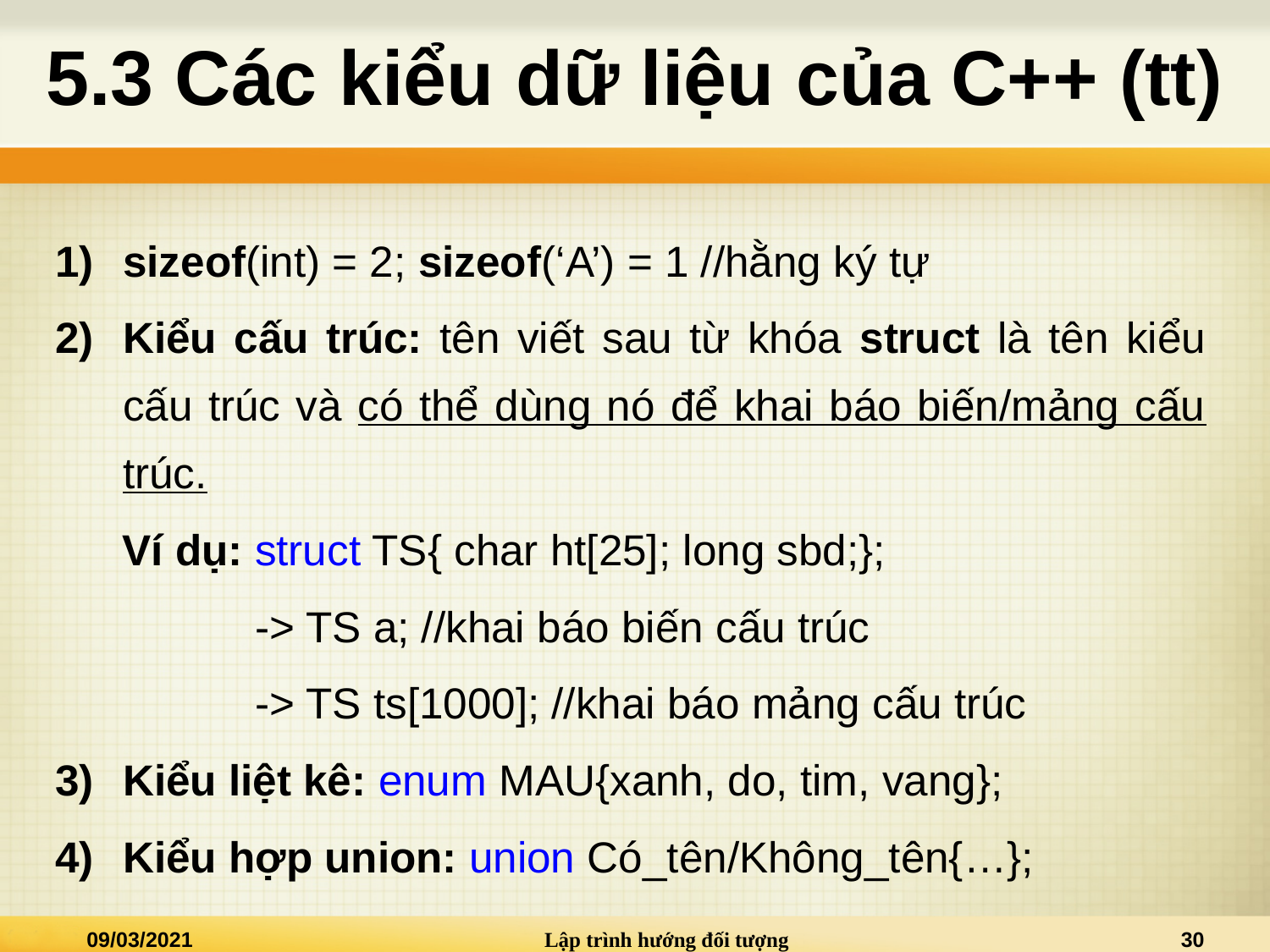

# 5.3 Các kiểu dữ liệu của C++ (tt)
sizeof(int) = 2; sizeof(‘A’) = 1 //hằng ký tự
Kiểu cấu trúc: tên viết sau từ khóa struct là tên kiểu cấu trúc và có thể dùng nó để khai báo biến/mảng cấu trúc.
Ví dụ: struct TS{ char ht[25]; long sbd;};
           -> TS a; //khai báo biến cấu trúc
           -> TS ts[1000]; //khai báo mảng cấu trúc
Kiểu liệt kê: enum MAU{xanh, do, tim, vang};
Kiểu hợp union: union Có_tên/Không_tên{…};
09/03/2021
Lập trình hướng đối tượng
30